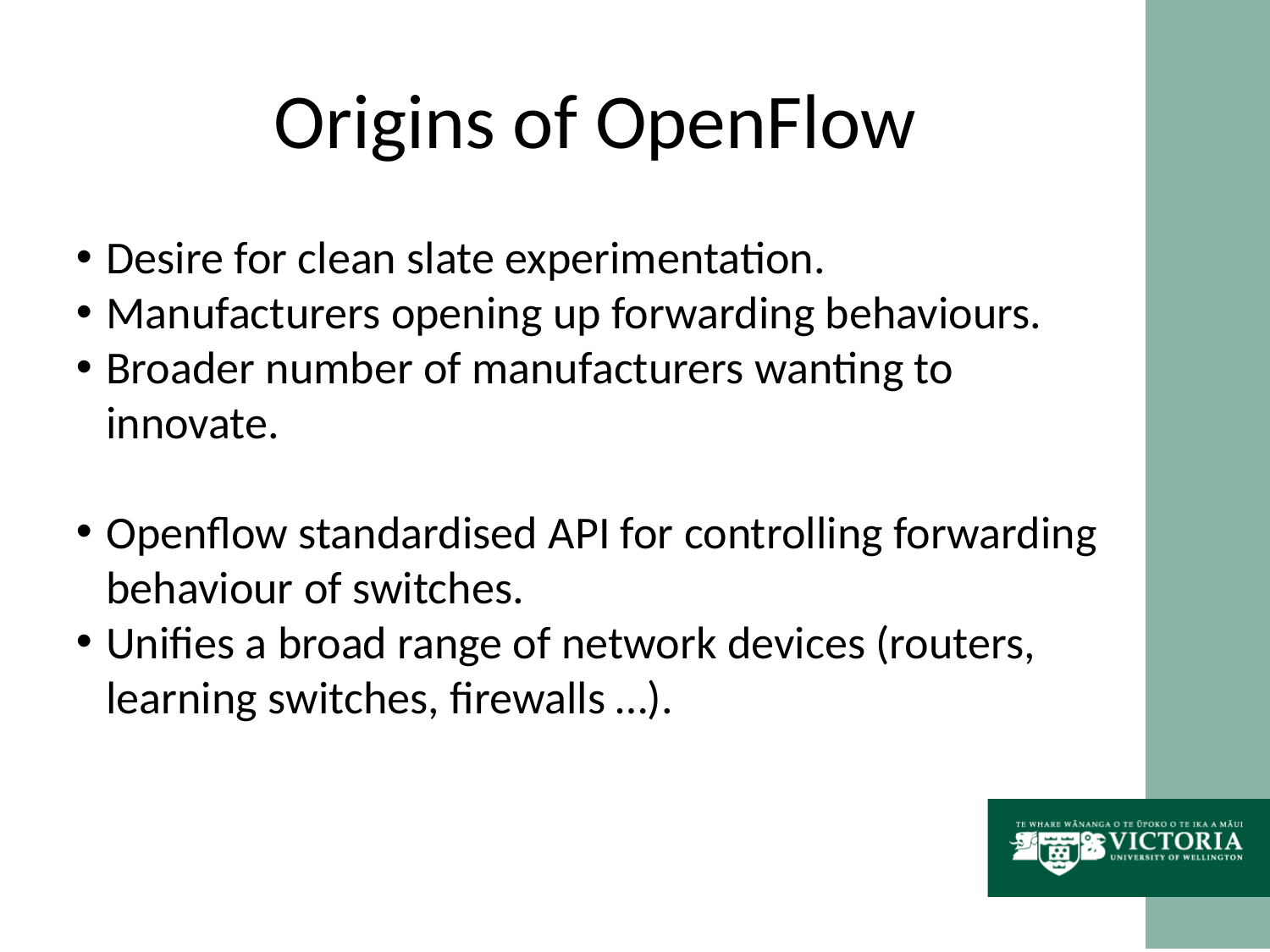

Origins of OpenFlow
Desire for clean slate experimentation.
Manufacturers opening up forwarding behaviours.
Broader number of manufacturers wanting to innovate.

Openflow standardised API for controlling forwarding behaviour of switches.
Unifies a broad range of network devices (routers, learning switches, firewalls …).